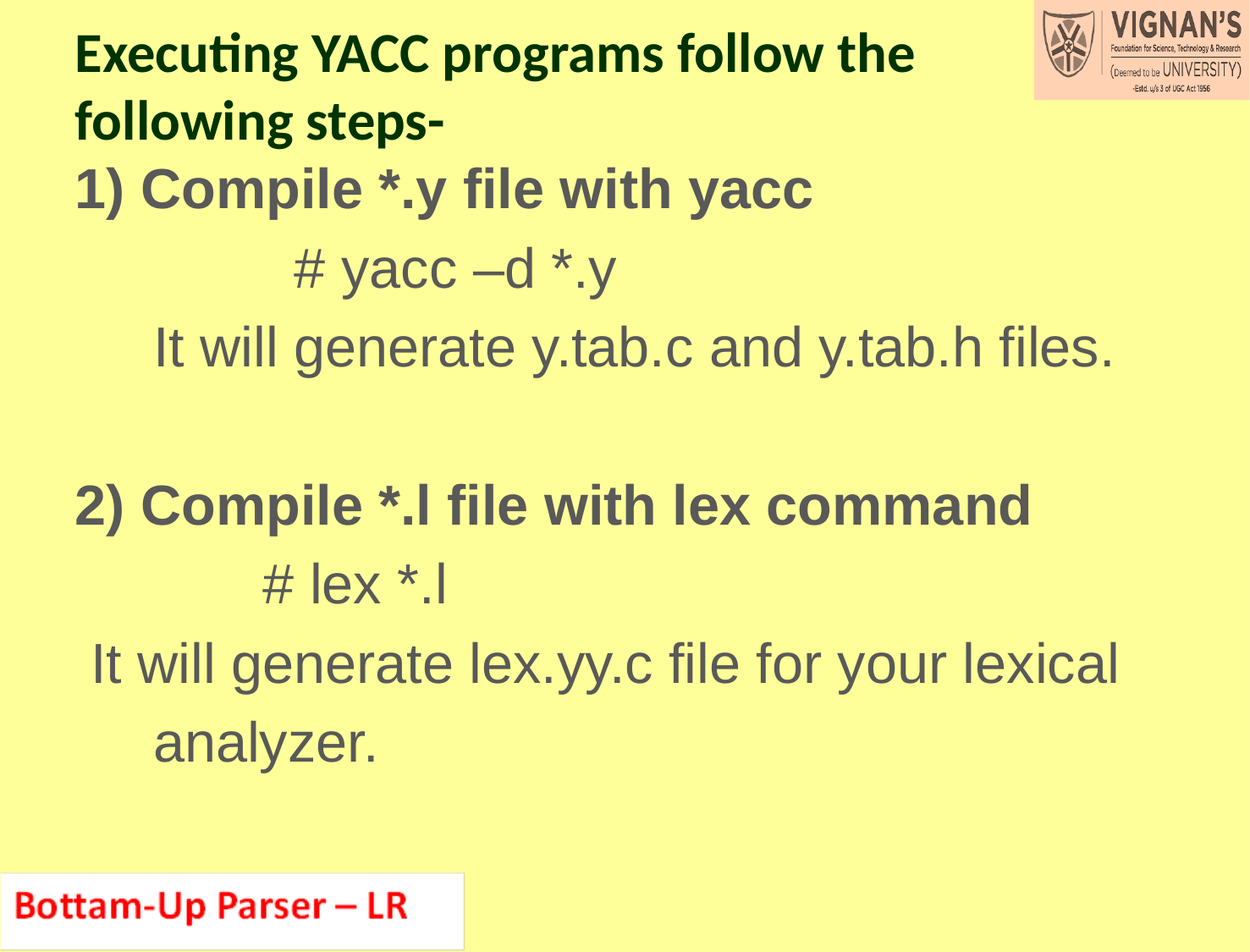

# Executing YACC programs follow the following steps-
1) Compile *.y file with yacc
              # yacc –d *.y
     It will generate y.tab.c and y.tab.h files.

2) Compile *.l file with lex command
            # lex *.l
 It will generate lex.yy.c file for your lexical
     analyzer.